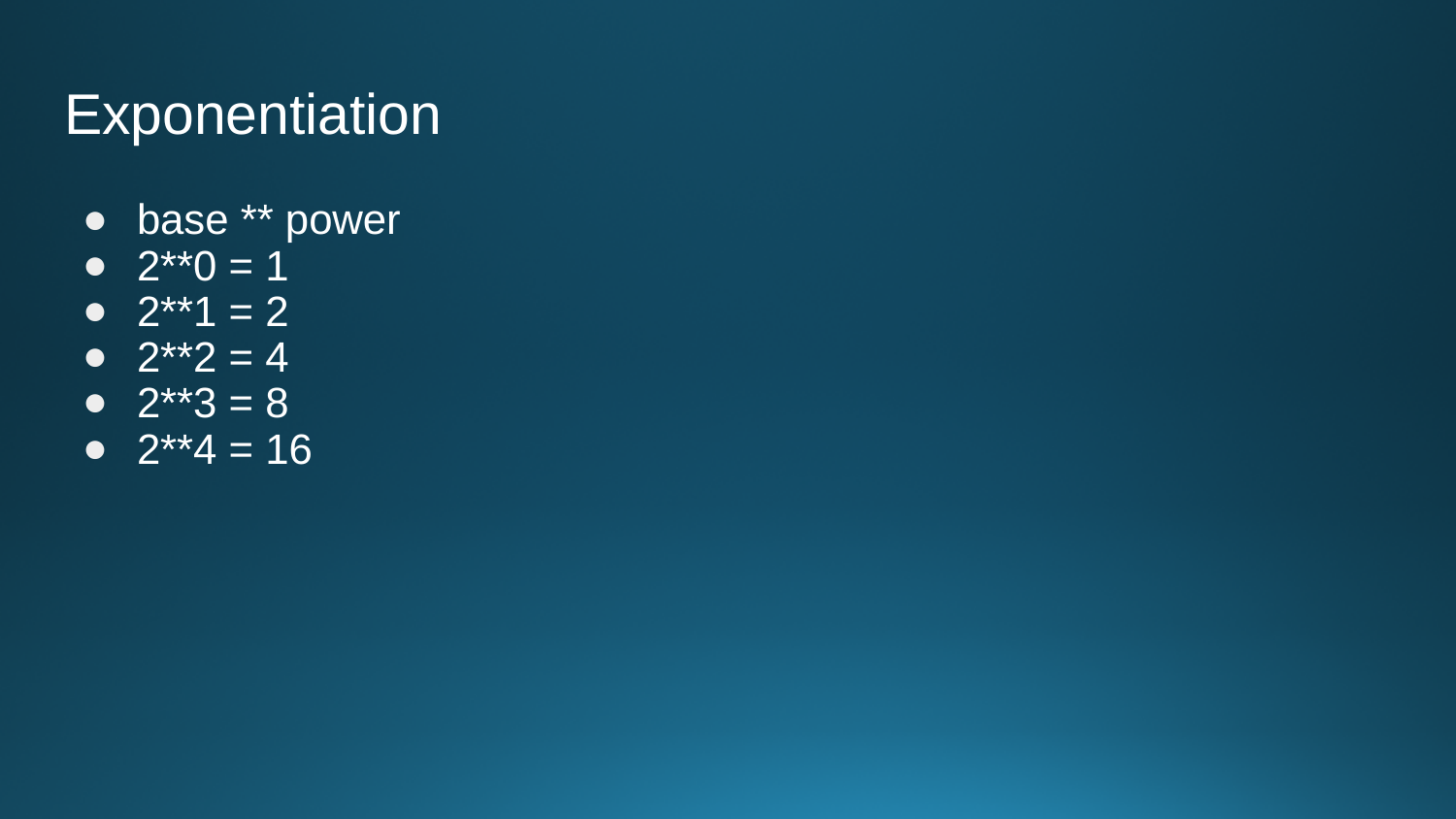

# Exponentiation
base ** power
2**0 = 1
2**1 = 2
2**2 = 4
2**3 = 8
2**4 = 16